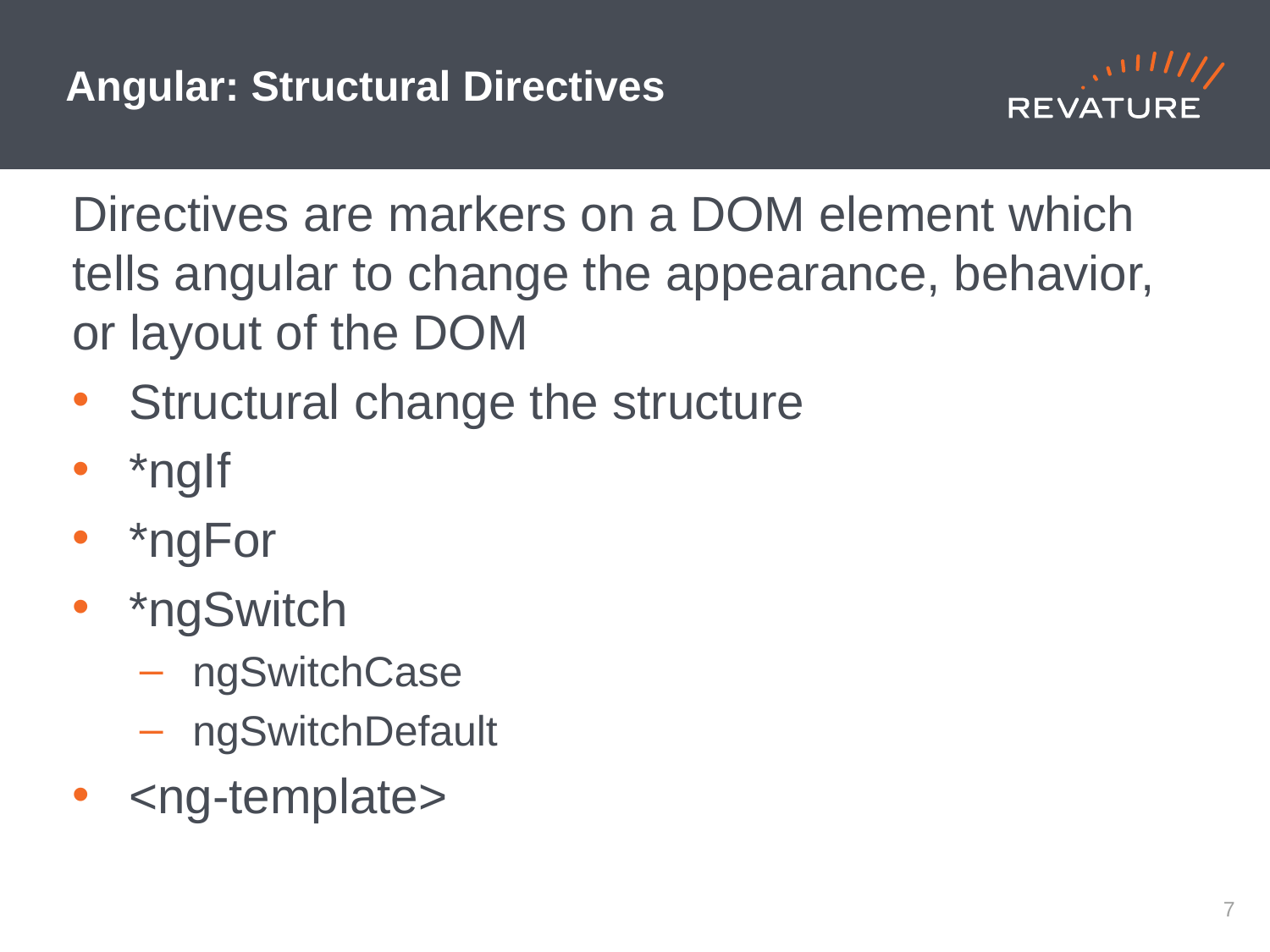

# Angular: Structural Directives
Directives are markers on a DOM element which tells angular to change the appearance, behavior, or layout of the DOM
Structural change the structure
*ngIf
*ngFor
*ngSwitch
ngSwitchCase
ngSwitchDefault
<ng-template>
7